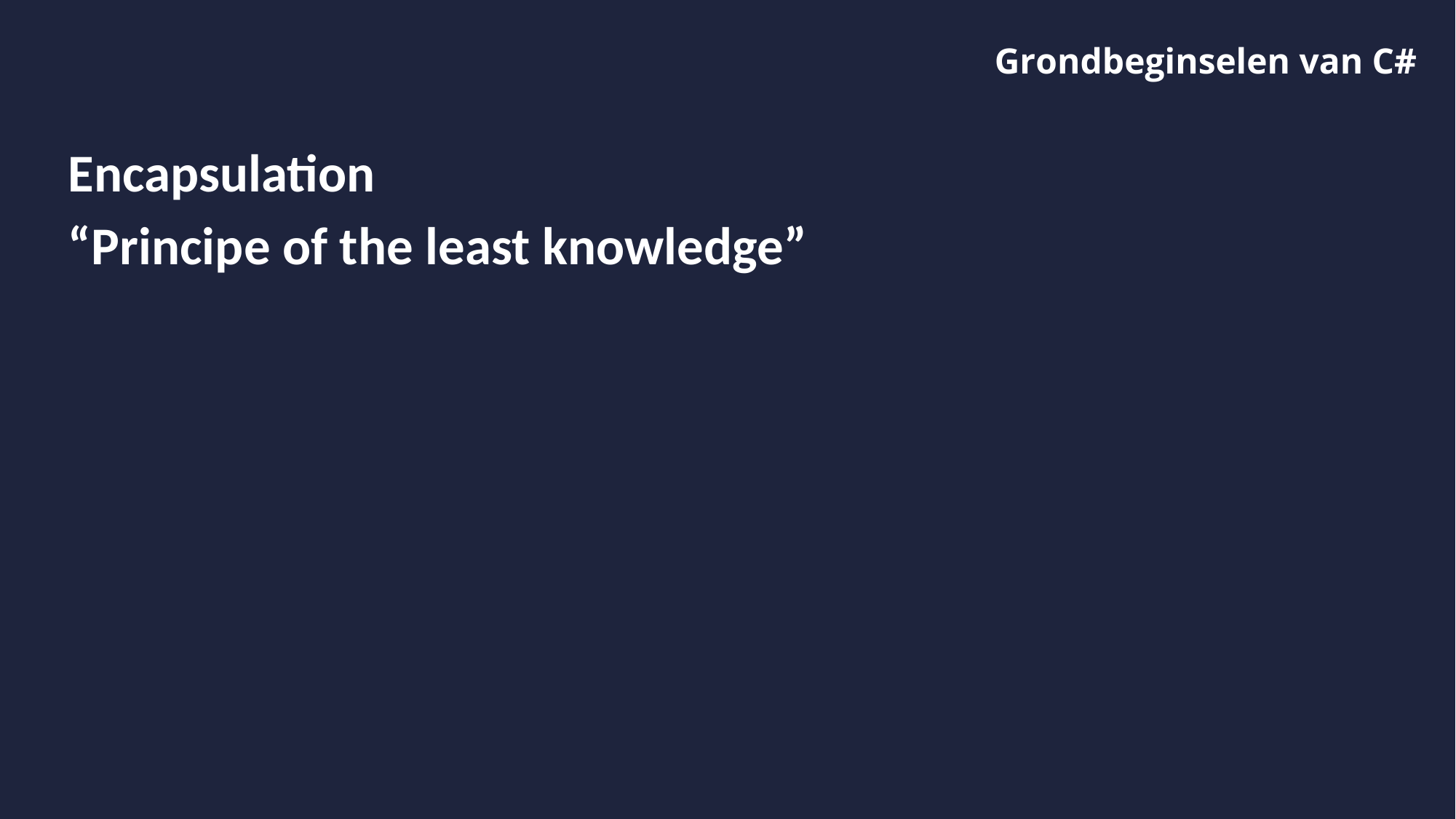

# Grondbeginselen van C#
Encapsulation
“Principe of the least knowledge”